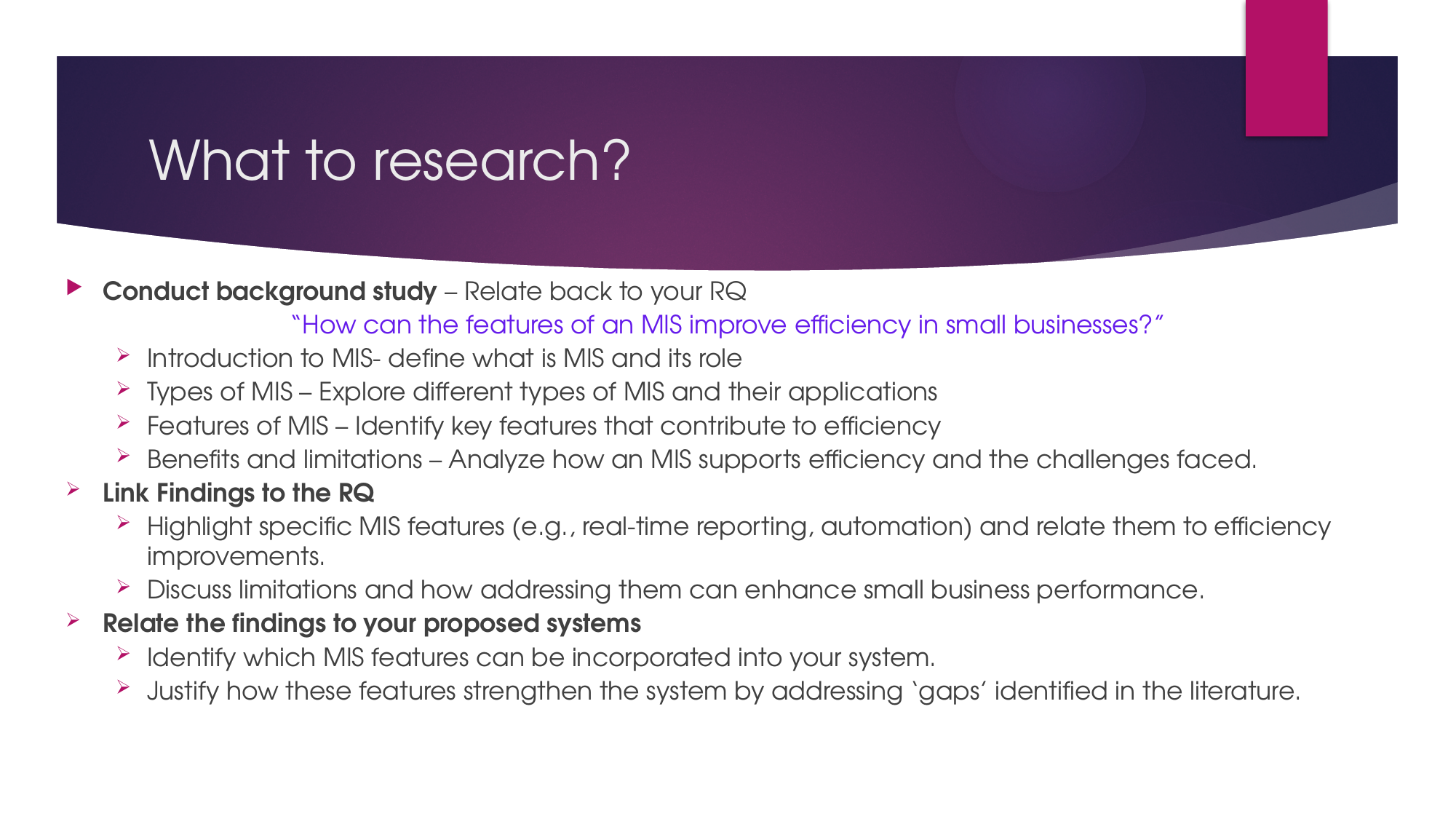

# What to research?
Conduct background study – Relate back to your RQ
“How can the features of an MIS improve efficiency in small businesses?”
Introduction to MIS- define what is MIS and its role
Types of MIS – Explore different types of MIS and their applications
Features of MIS – Identify key features that contribute to efficiency
Benefits and limitations – Analyze how an MIS supports efficiency and the challenges faced.
Link Findings to the RQ
Highlight specific MIS features (e.g., real-time reporting, automation) and relate them to efficiency improvements.
Discuss limitations and how addressing them can enhance small business performance.
Relate the findings to your proposed systems
Identify which MIS features can be incorporated into your system.
Justify how these features strengthen the system by addressing ‘gaps’ identified in the literature.